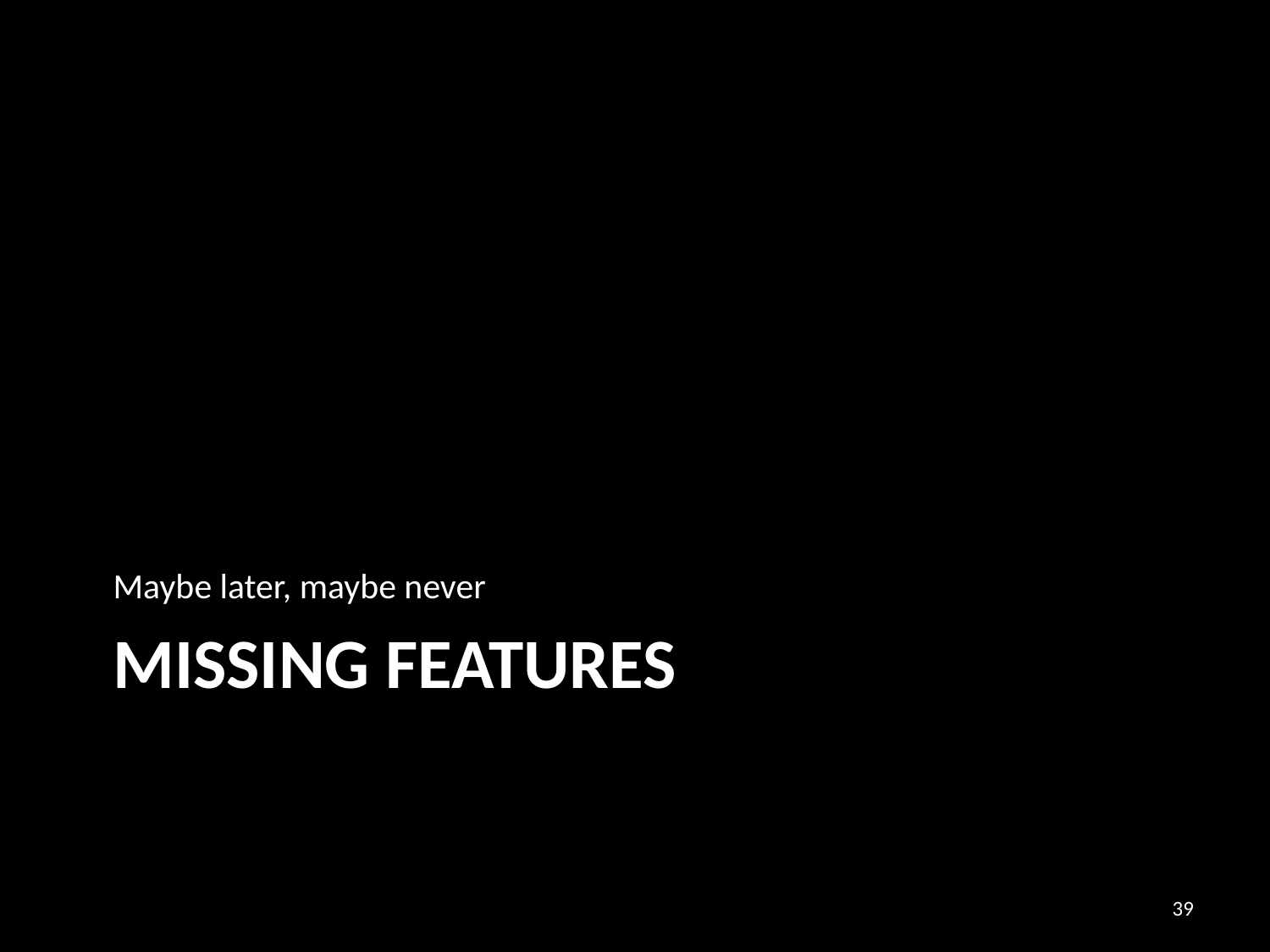

Maybe later, maybe never
# Missing Features
39